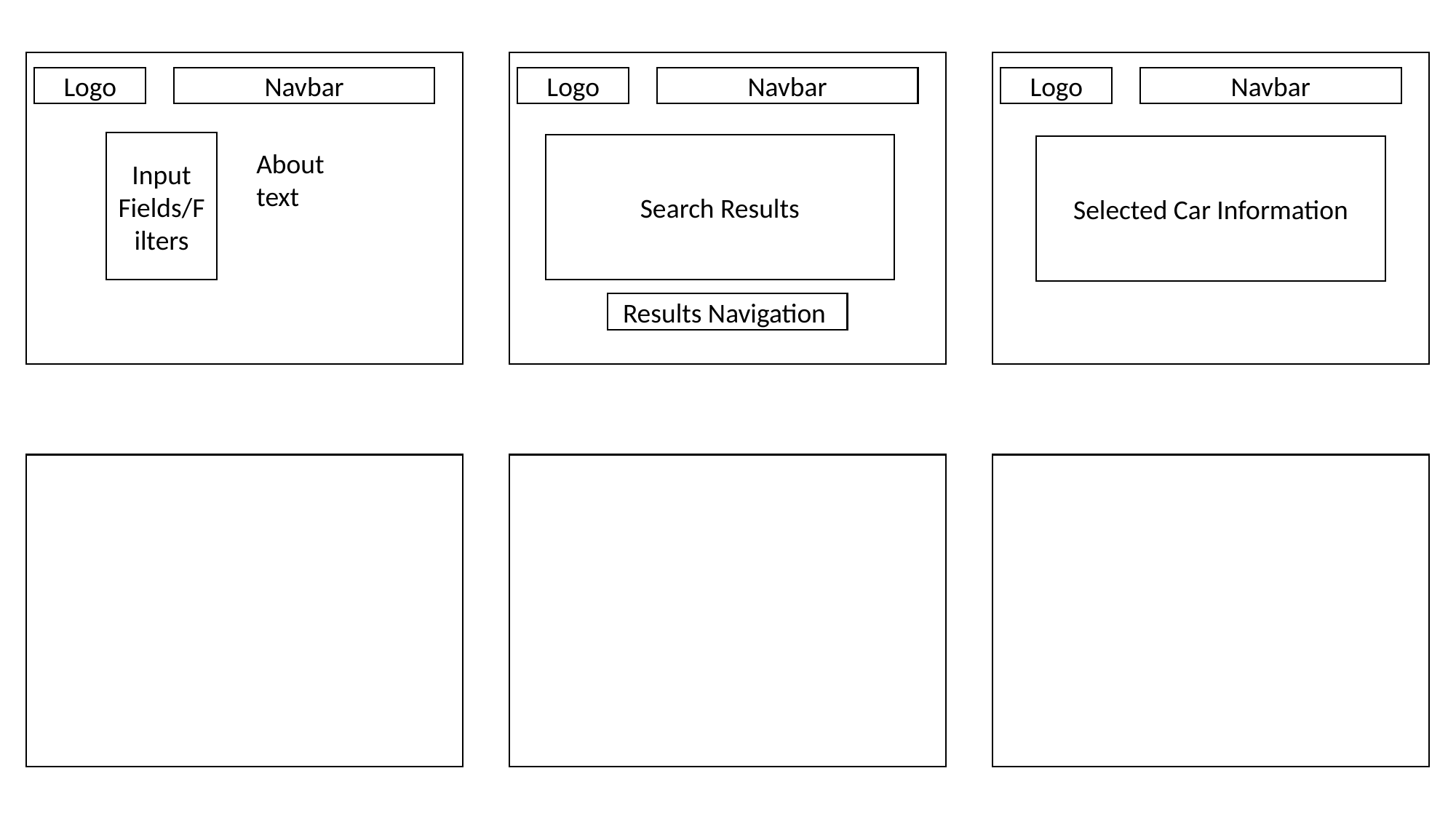

Logo
Navbar
Logo
Navbar
Logo
Navbar
Input Fields/Filters
Search Results
Selected Car Information
About text
Results Navigation